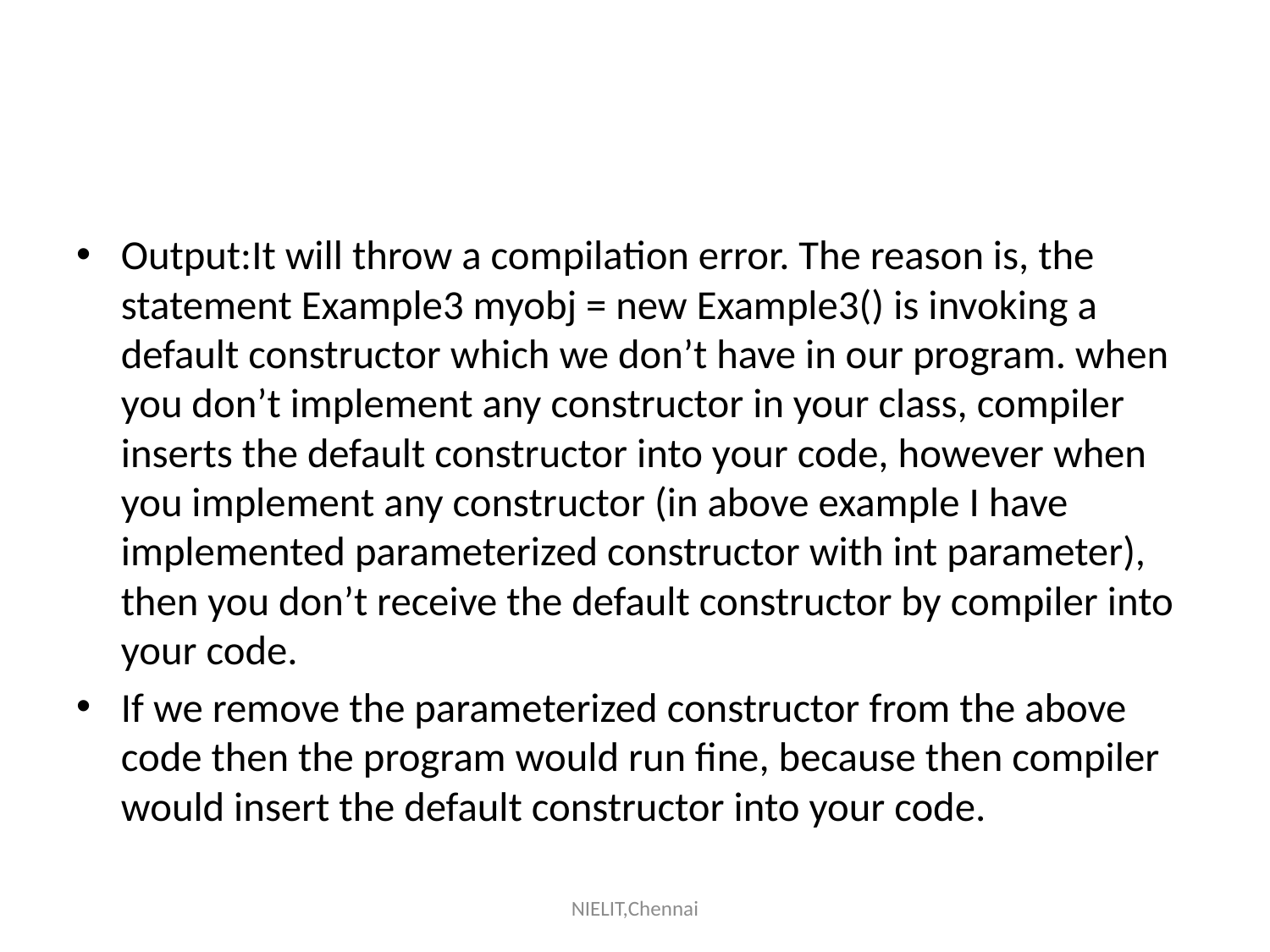

#
Output:It will throw a compilation error. The reason is, the statement Example3 myobj = new Example3() is invoking a default constructor which we don’t have in our program. when you don’t implement any constructor in your class, compiler inserts the default constructor into your code, however when you implement any constructor (in above example I have implemented parameterized constructor with int parameter), then you don’t receive the default constructor by compiler into your code.
If we remove the parameterized constructor from the above code then the program would run fine, because then compiler would insert the default constructor into your code.

NIELIT,Chennai